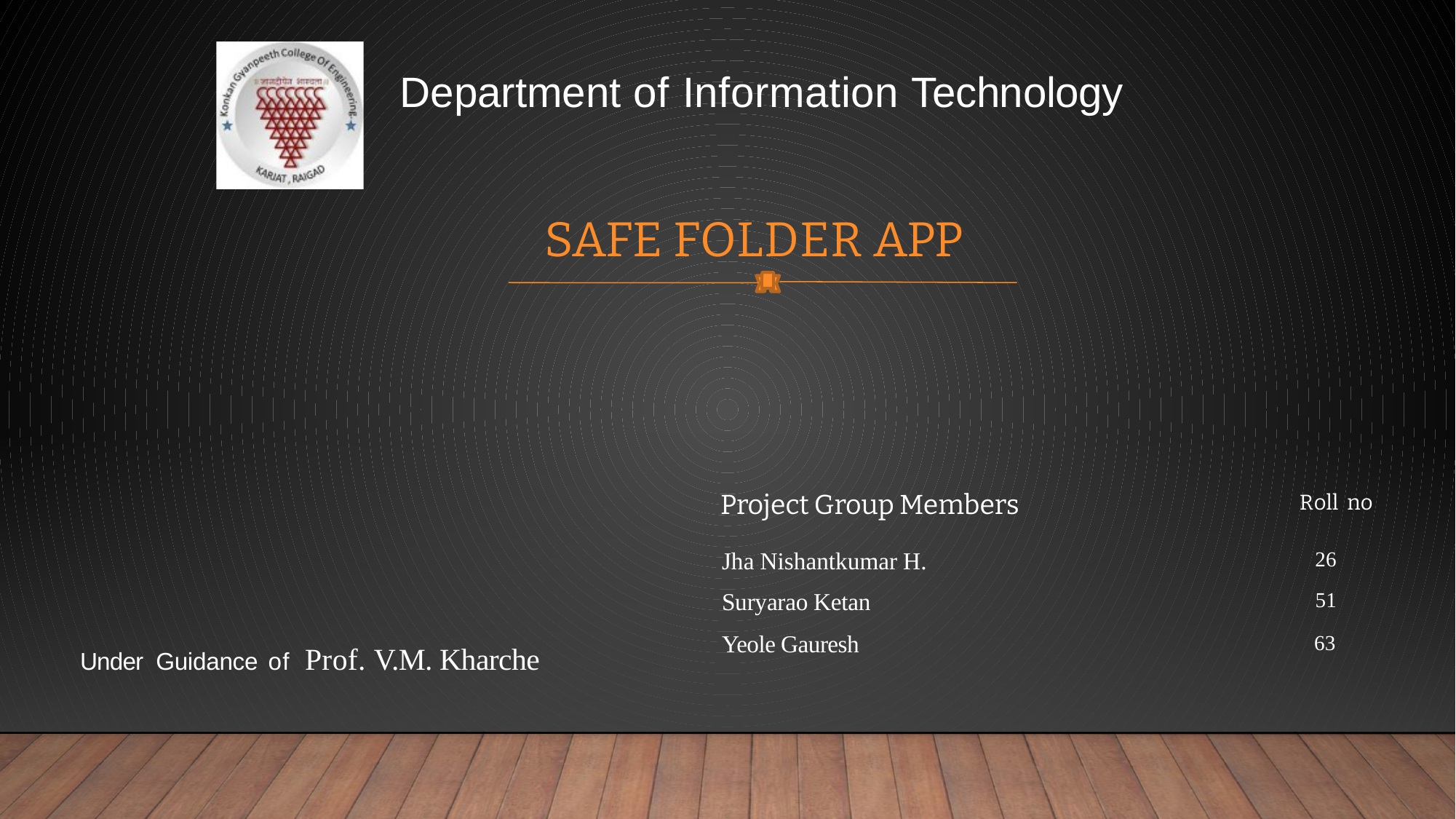

Department of Information Technology
Safe Folder app

| Project Group Members | Roll no |
| --- | --- |
| Jha Nishantkumar H. | 26 |
| Suryarao Ketan | 51 |
| Yeole Gauresh | 63 |
|  |  |
     Under  Guidance  of  Prof. V.M. Kharche